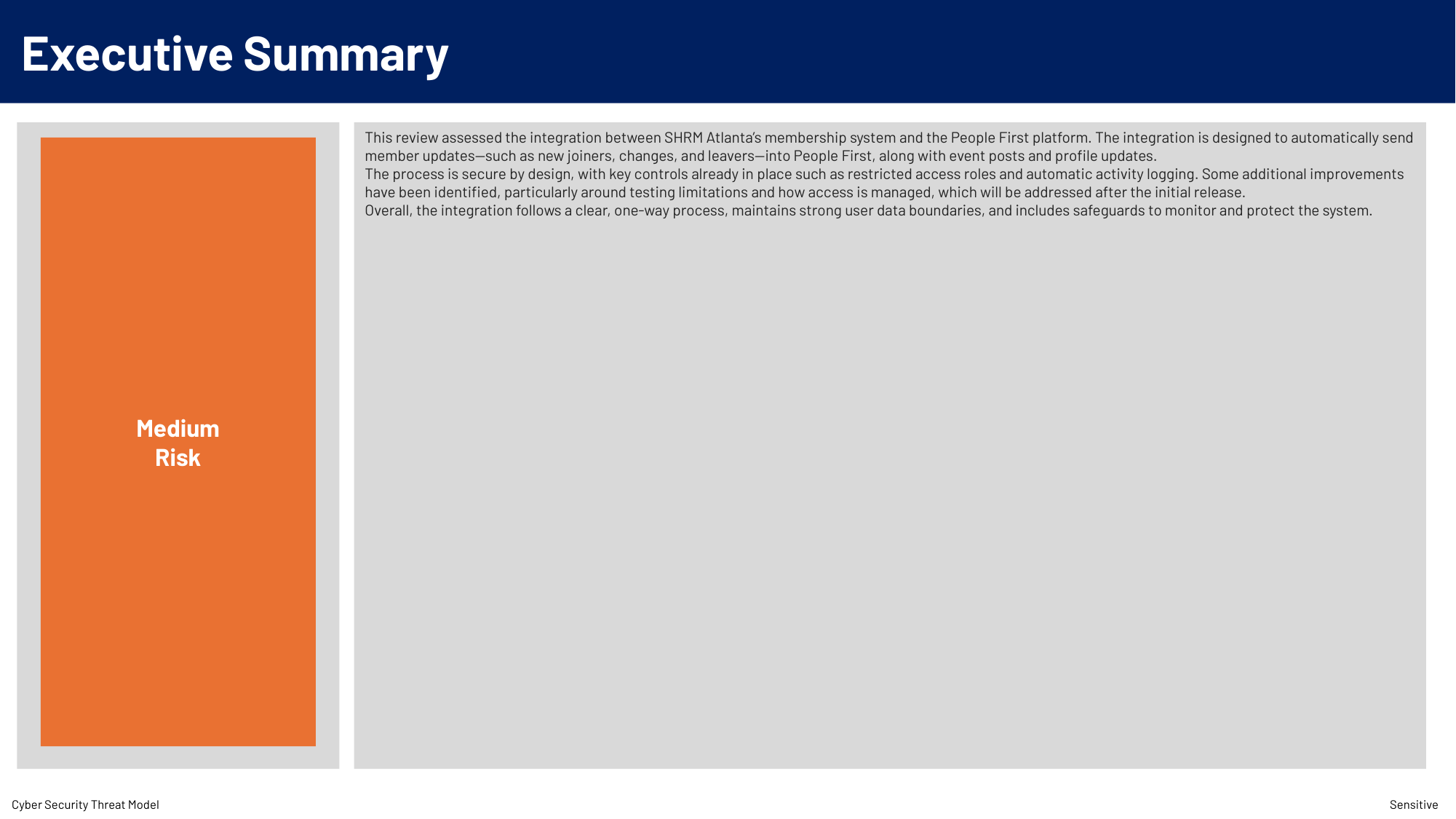

Executive Summary

This review assessed the integration between SHRM Atlanta’s membership system and the People First platform. The integration is designed to automatically send member updates—such as new joiners, changes, and leavers—into People First, along with event posts and profile updates.
The process is secure by design, with key controls already in place such as restricted access roles and automatic activity logging. Some additional improvements have been identified, particularly around testing limitations and how access is managed, which will be addressed after the initial release.
Overall, the integration follows a clear, one-way process, maintains strong user data boundaries, and includes safeguards to monitor and protect the system.

Medium
Risk
Cyber Security Threat Model	Sensitive